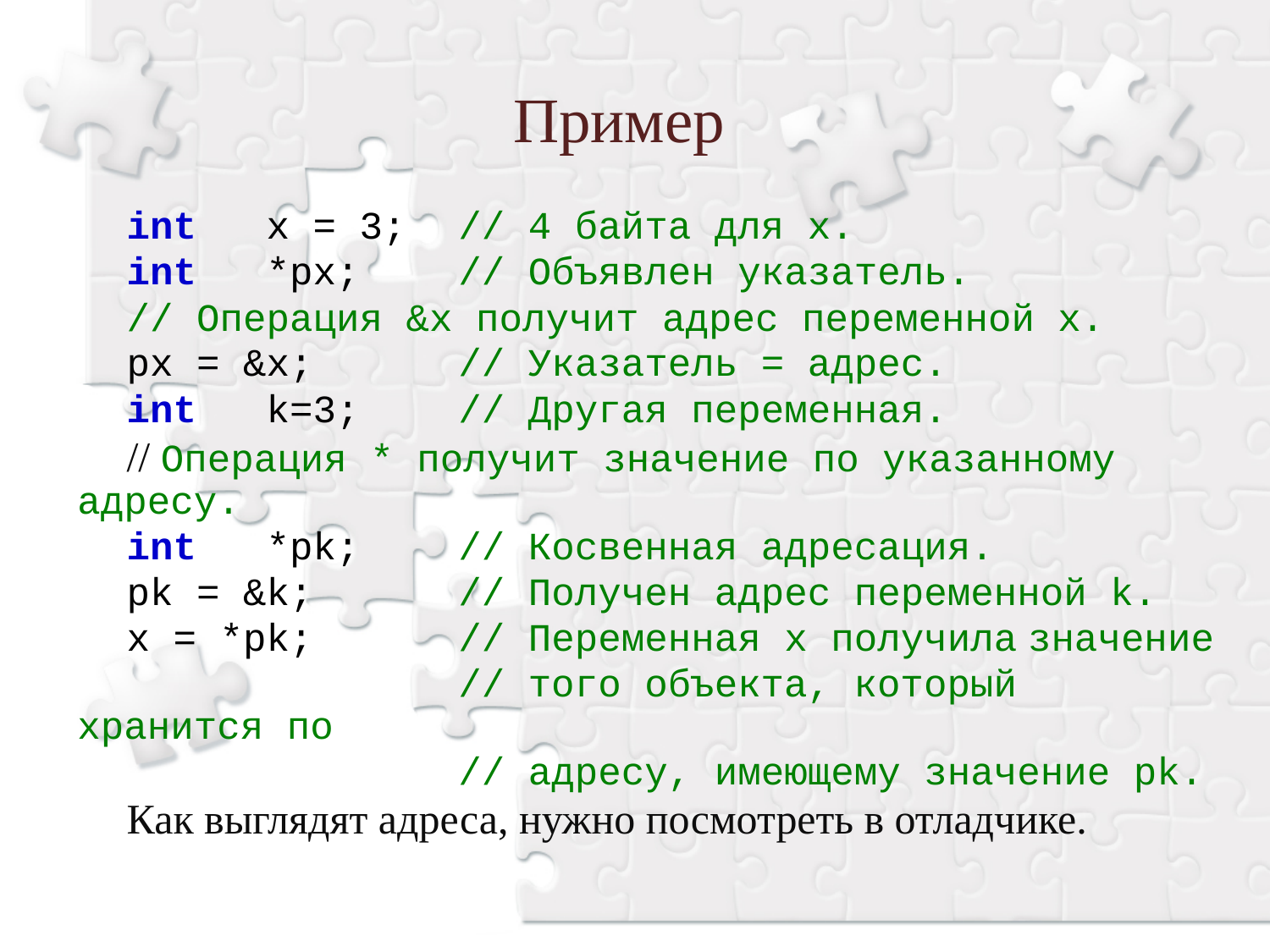

Пример
int   x = 3;	// 4 байта для x.
int   *px;	// Объявлен указатель.
// Операция &x получит адрес переменной х.
px = &x;		// Указатель = адрес.
int   k=3;	// Другая переменная.
// Операция * получит значение по указанному адресу.
int   *pk; 	// Косвенная адресация.
pk = &k;  	// Получен адрес переменной k.
x = *pk;		// Переменная x получила значение
			// того объекта, который хранится по
			// адресу, имеющему значение pk.
Как выглядят адреса, нужно посмотреть в отладчике.